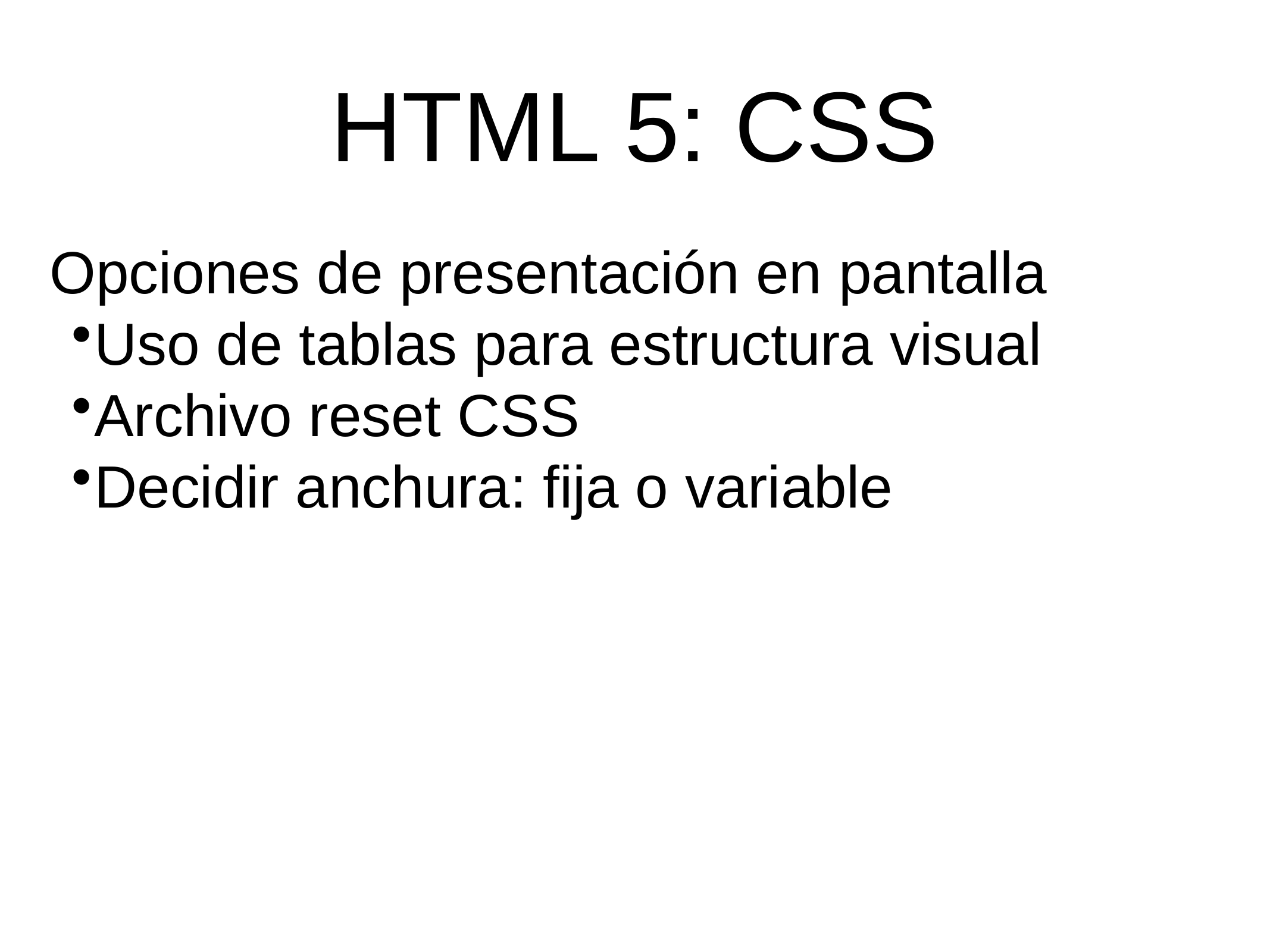

# HTML 5: CSS
Opciones de presentación en pantalla
Uso de tablas para estructura visual
Archivo reset CSS
Decidir anchura: fija o variable